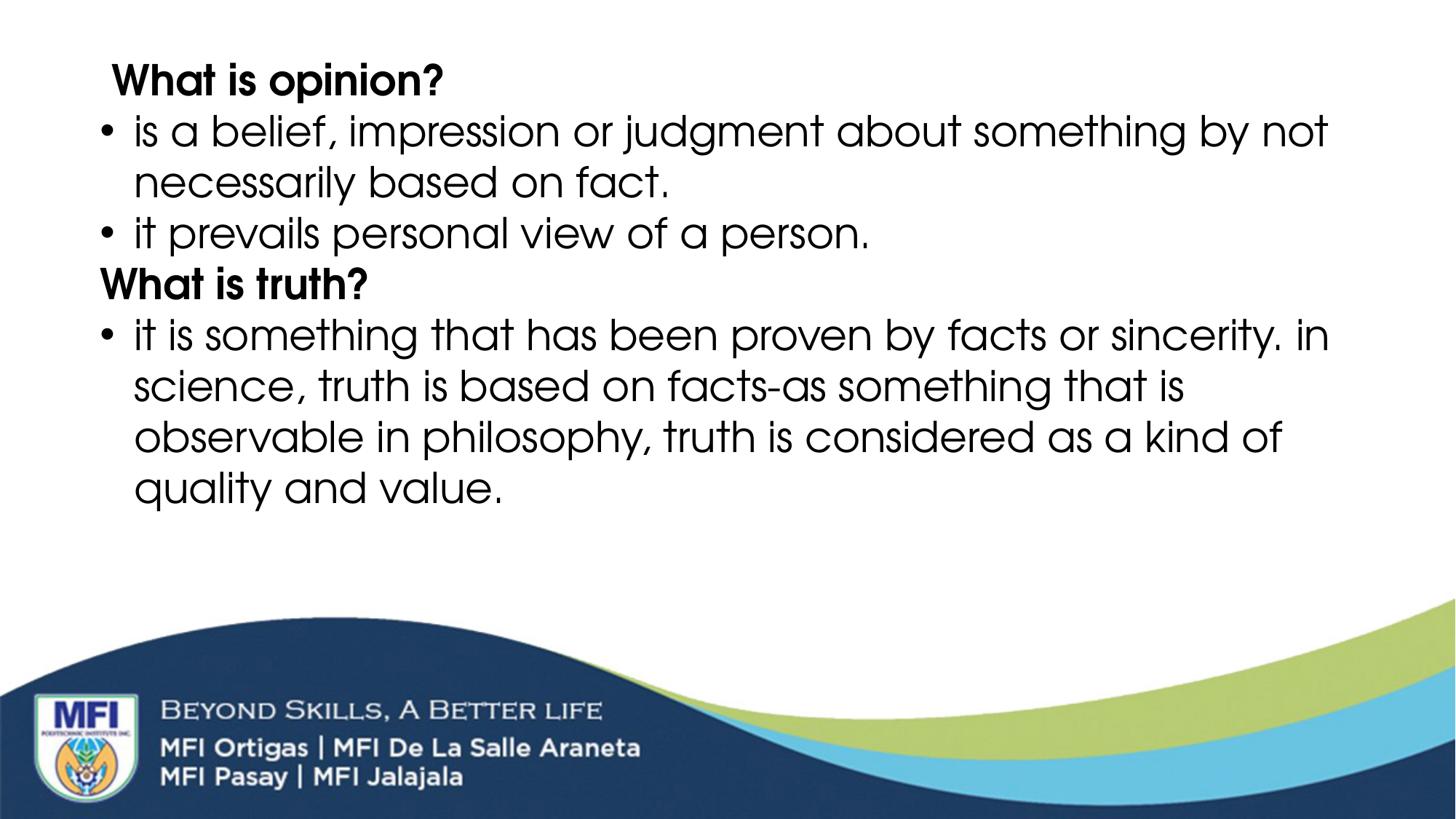

What is opinion?
is a belief, impression or judgment about something by not necessarily based on fact.
it prevails personal view of a person.
What is truth?
it is something that has been proven by facts or sincerity. in science, truth is based on facts-as something that is observable in philosophy, truth is considered as a kind of quality and value.